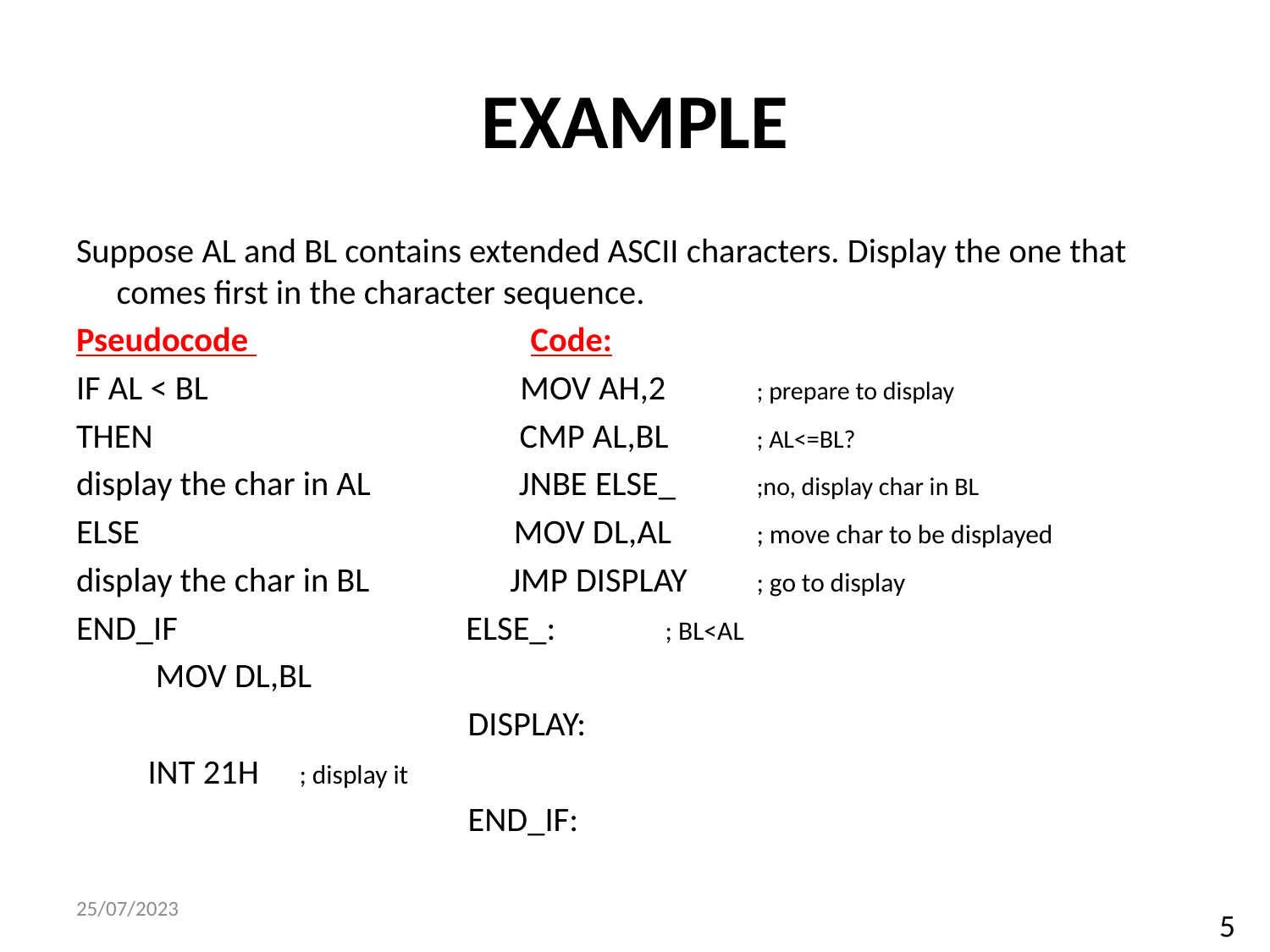

# EXAMPLE
Suppose AL and BL contains extended ASCII characters. Display the one that comes first in the character sequence.
Pseudocode                                    Code:
IF AL < BL                                        MOV AH,2  	; prepare to display
THEN                                               CMP AL,BL	; AL<=BL?
display the char in AL                   JNBE ELSE_ 	;no, display char in BL
ELSE                                                MOV DL,AL 	; move char to be displayed
display the char in BL                  JMP DISPLAY	; go to display
END_IF                                     ELSE_:    		; BL<AL
					     MOV DL,BL
                                                  DISPLAY:
					    INT 21H	; display it
                                                  END_IF:

25/07/2023
5